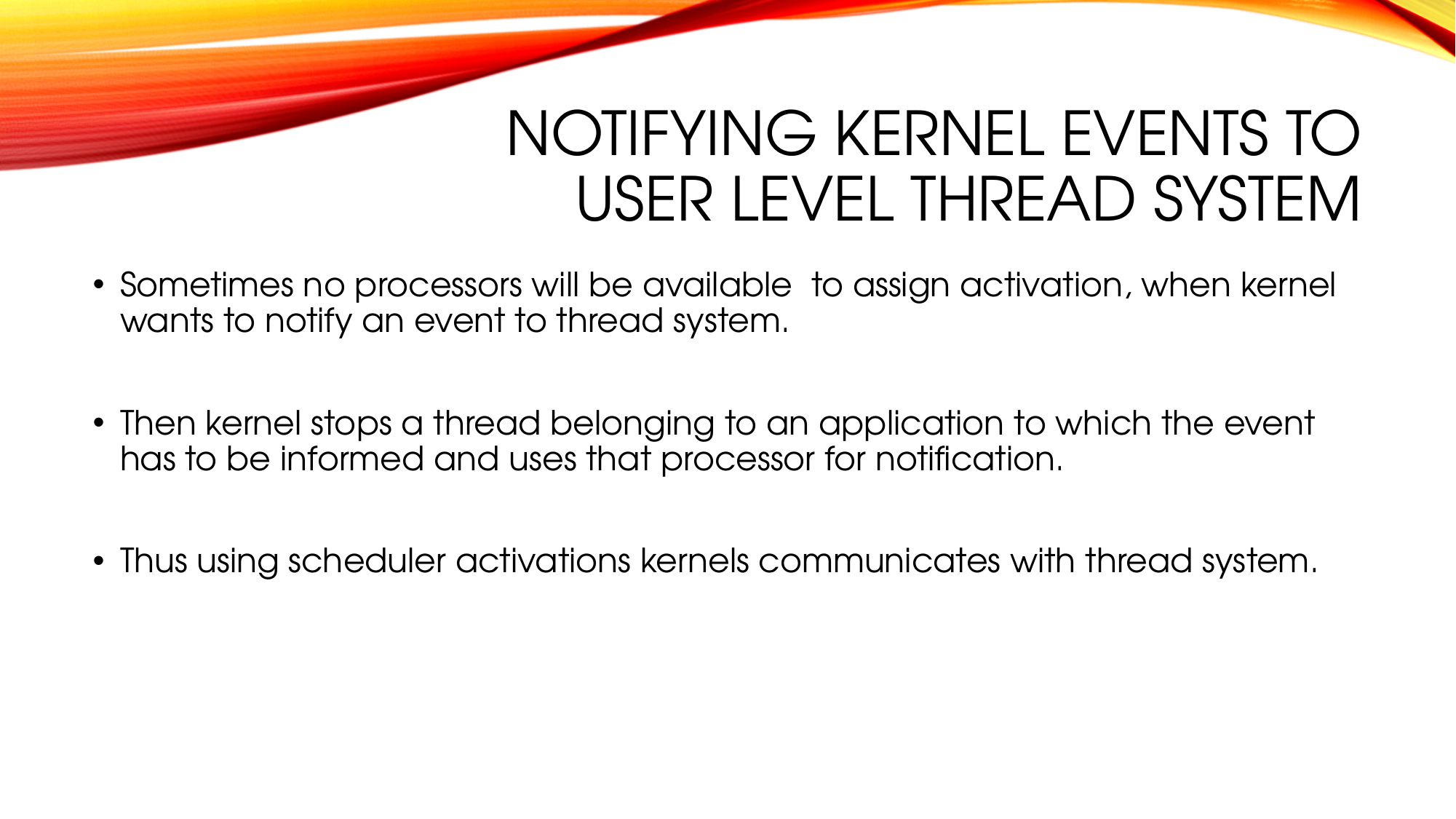

# Notifying Kernel Events to user level thread system
Sometimes no processors will be available  to assign activation, when kernel wants to notify an event to thread system.

Then kernel stops a thread belonging to an application to which the event has to be informed and uses that processor for notification.

Thus using scheduler activations kernels communicates with thread system.